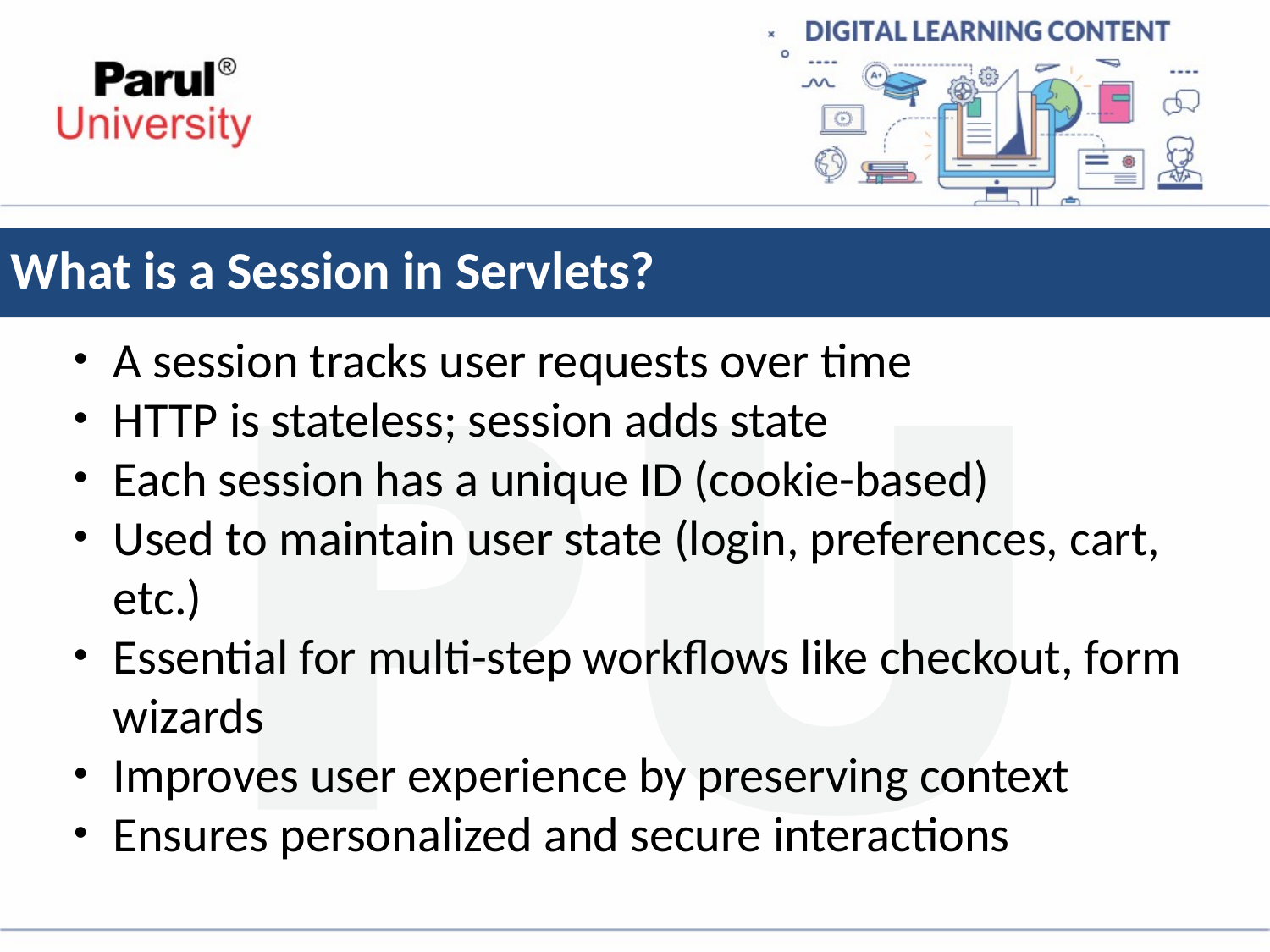

# What is a Session in Servlets?
A session tracks user requests over time
HTTP is stateless; session adds state
Each session has a unique ID (cookie-based)
Used to maintain user state (login, preferences, cart, etc.)
Essential for multi-step workflows like checkout, form wizards
Improves user experience by preserving context
Ensures personalized and secure interactions